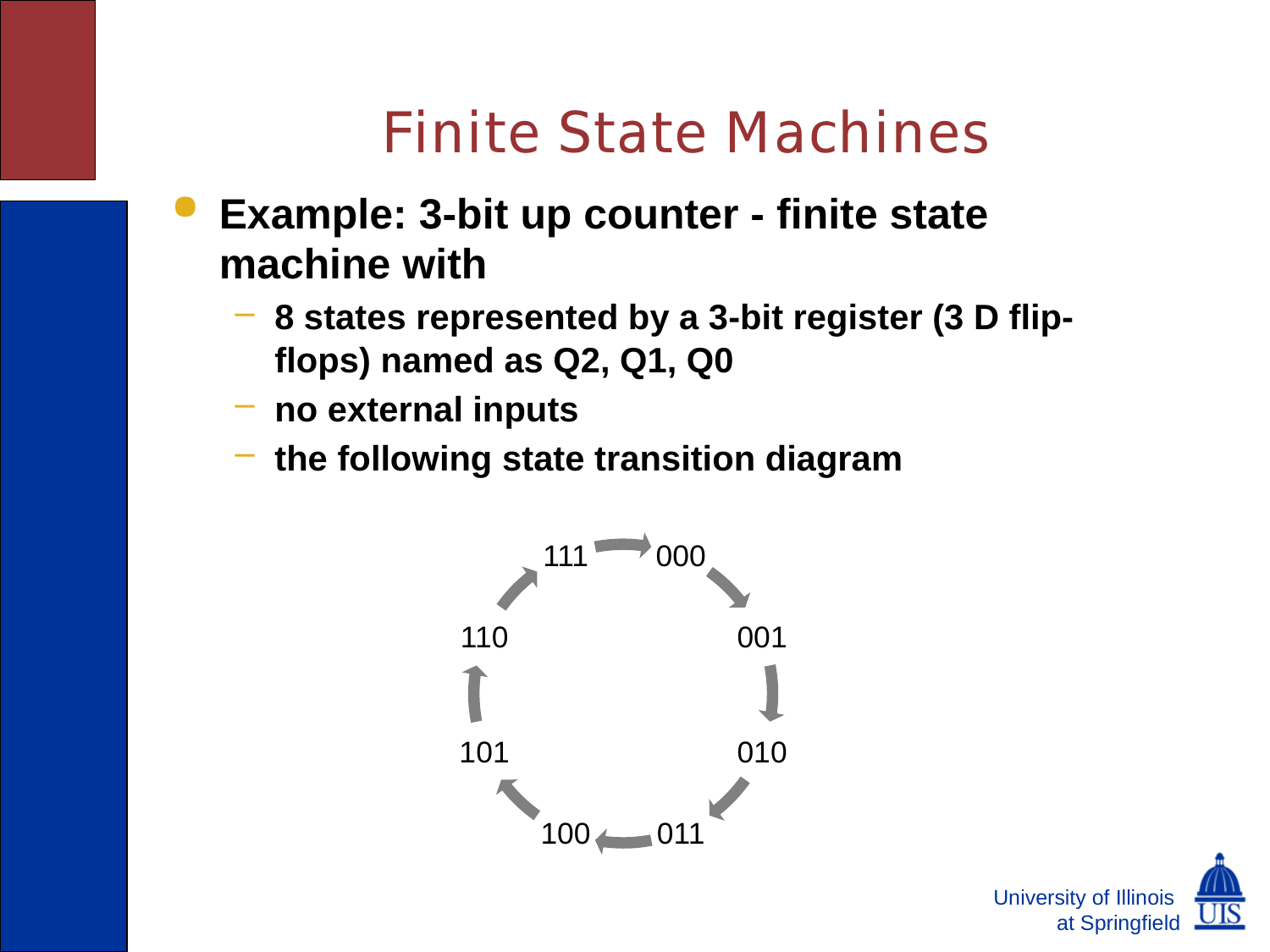

Finite State Machines
Example: 3-bit up counter - finite state machine with
8 states represented by a 3-bit register (3 D flip-flops) named as Q2, Q1, Q0
no external inputs
the following state transition diagram
000
001
010
011
100
101
110
111